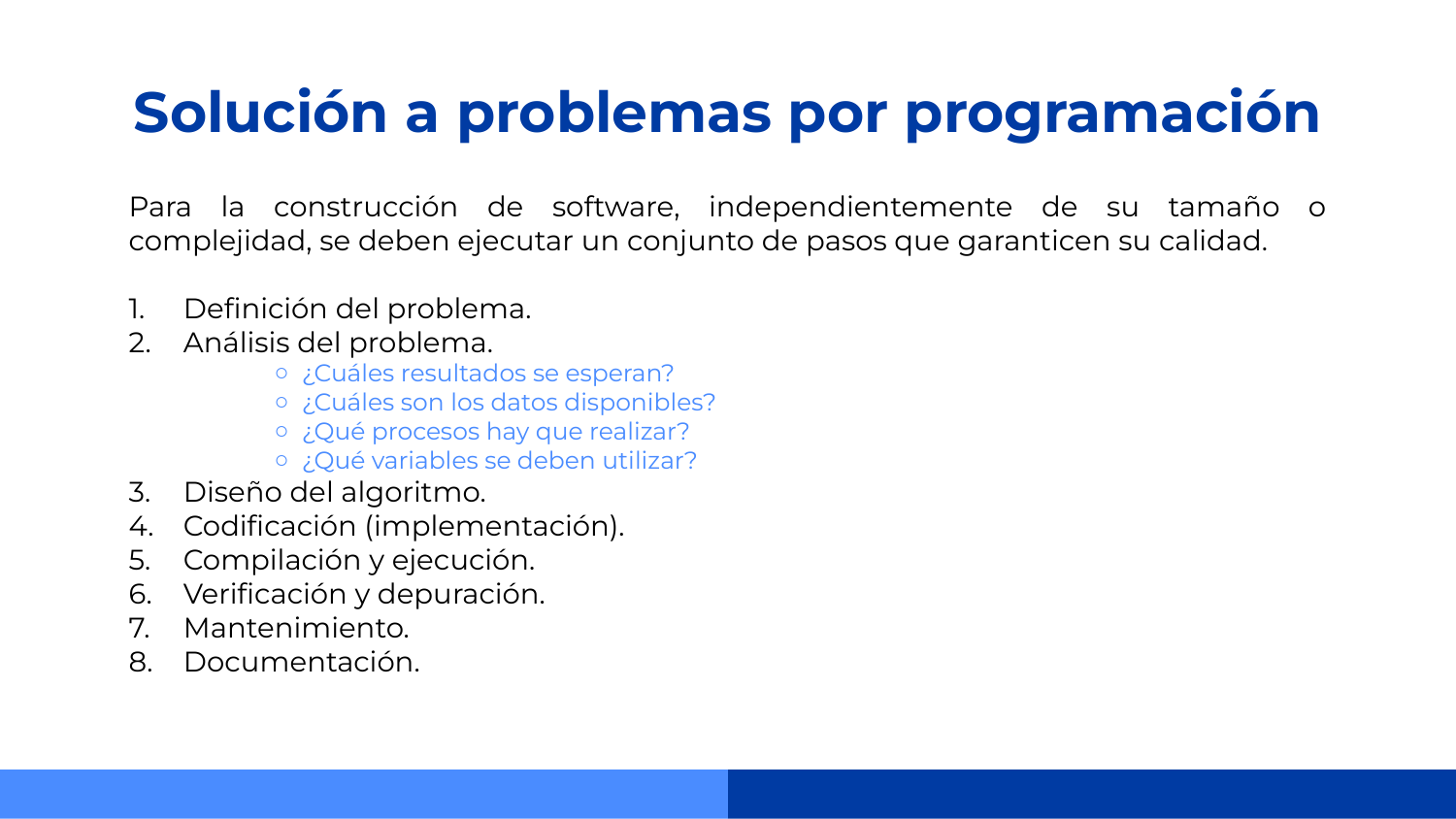

# Solución a problemas por programación
Para la construcción de software, independientemente de su tamaño o complejidad, se deben ejecutar un conjunto de pasos que garanticen su calidad.

Definición del problema.
Análisis del problema.
¿Cuáles resultados se esperan?
¿Cuáles son los datos disponibles?
¿Qué procesos hay que realizar?
¿Qué variables se deben utilizar?
Diseño del algoritmo.
Codificación (implementación).
Compilación y ejecución.
Verificación y depuración.
Mantenimiento.
Documentación.